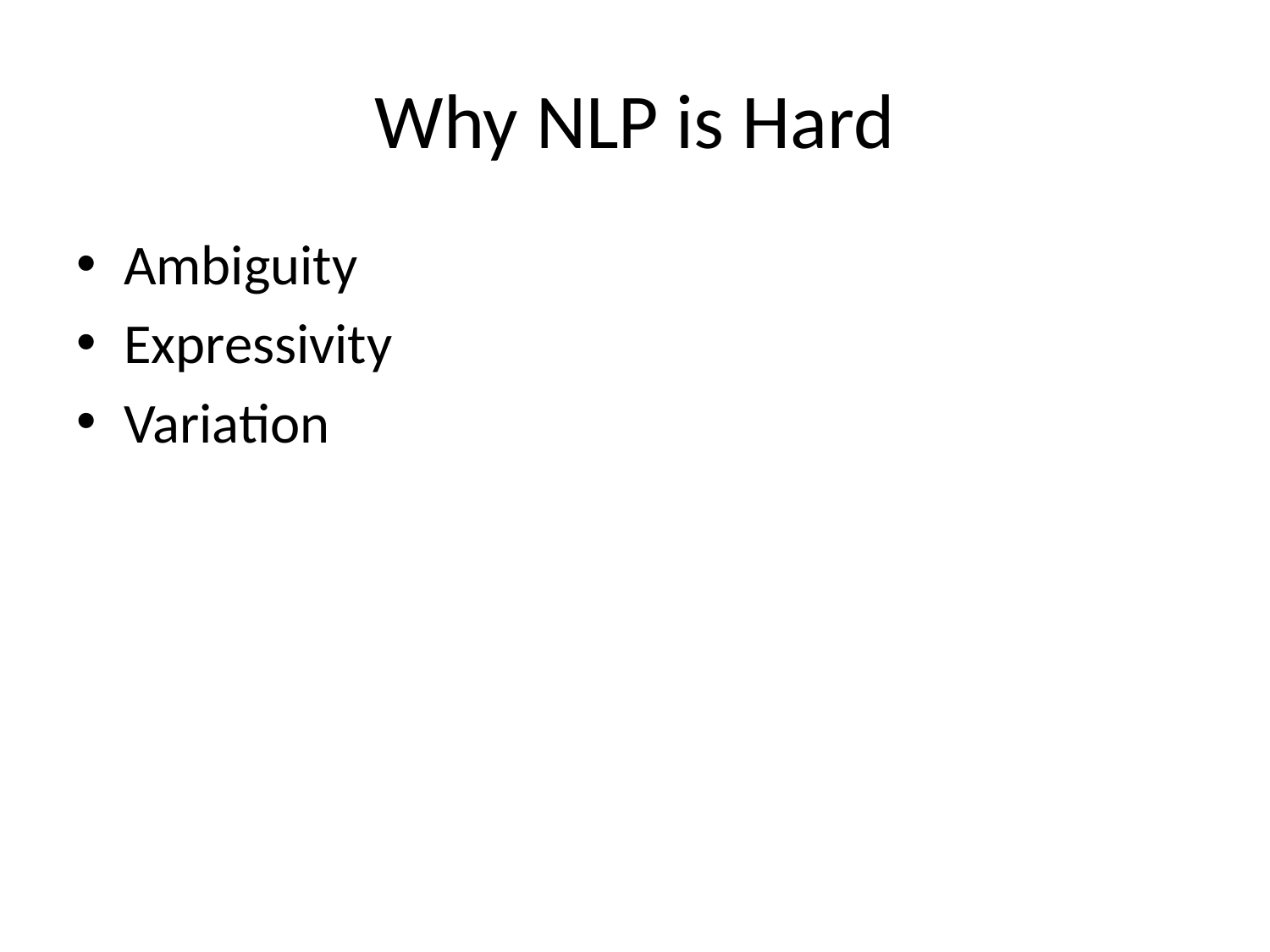

# Why NLP is Hard
Ambiguity
Expressivity
Variation